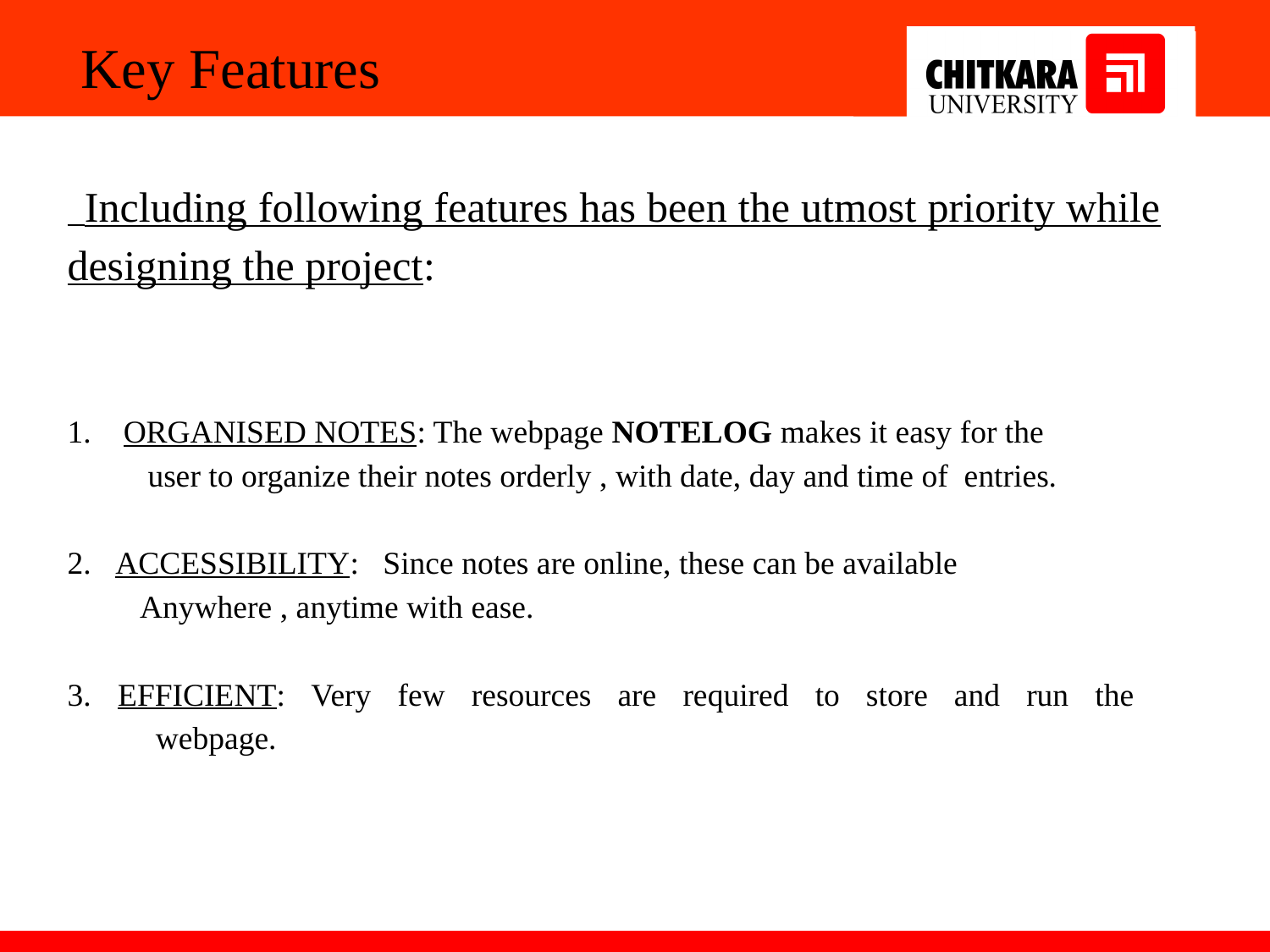

Key Features
  Including following features has been the utmost priority while designing the project:

1.    ORGANISED NOTES: The webpage NOTELOG makes it easy for the
          user to organize their notes orderly , with date, day and time of  entries.

2.   ACCESSIBILITY:   Since notes are online, these can be available
         Anywhere , anytime with ease.

3. EFFICIENT: Very few resources are required to store and run the
           webpage.